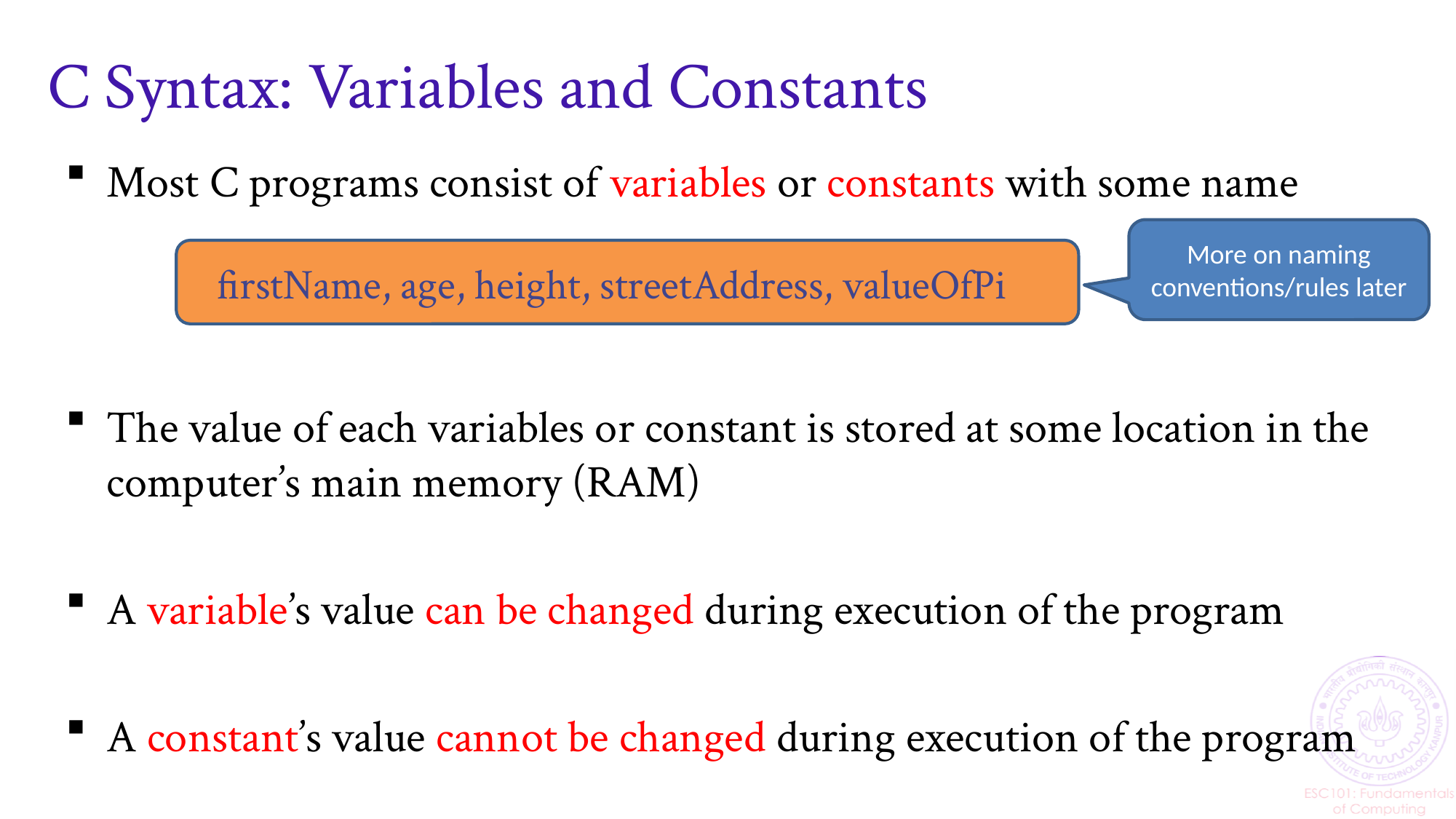

# C Syntax: Variables and Constants
Most C programs consist of variables or constants with some name

The value of each variables or constant is stored at some location in the computer’s main memory (RAM)

A variable’s value can be changed during execution of the program

A constant’s value cannot be changed during execution of the program
More on naming conventions/rules later

firstName, age, height, streetAddress, valueOfPi
5